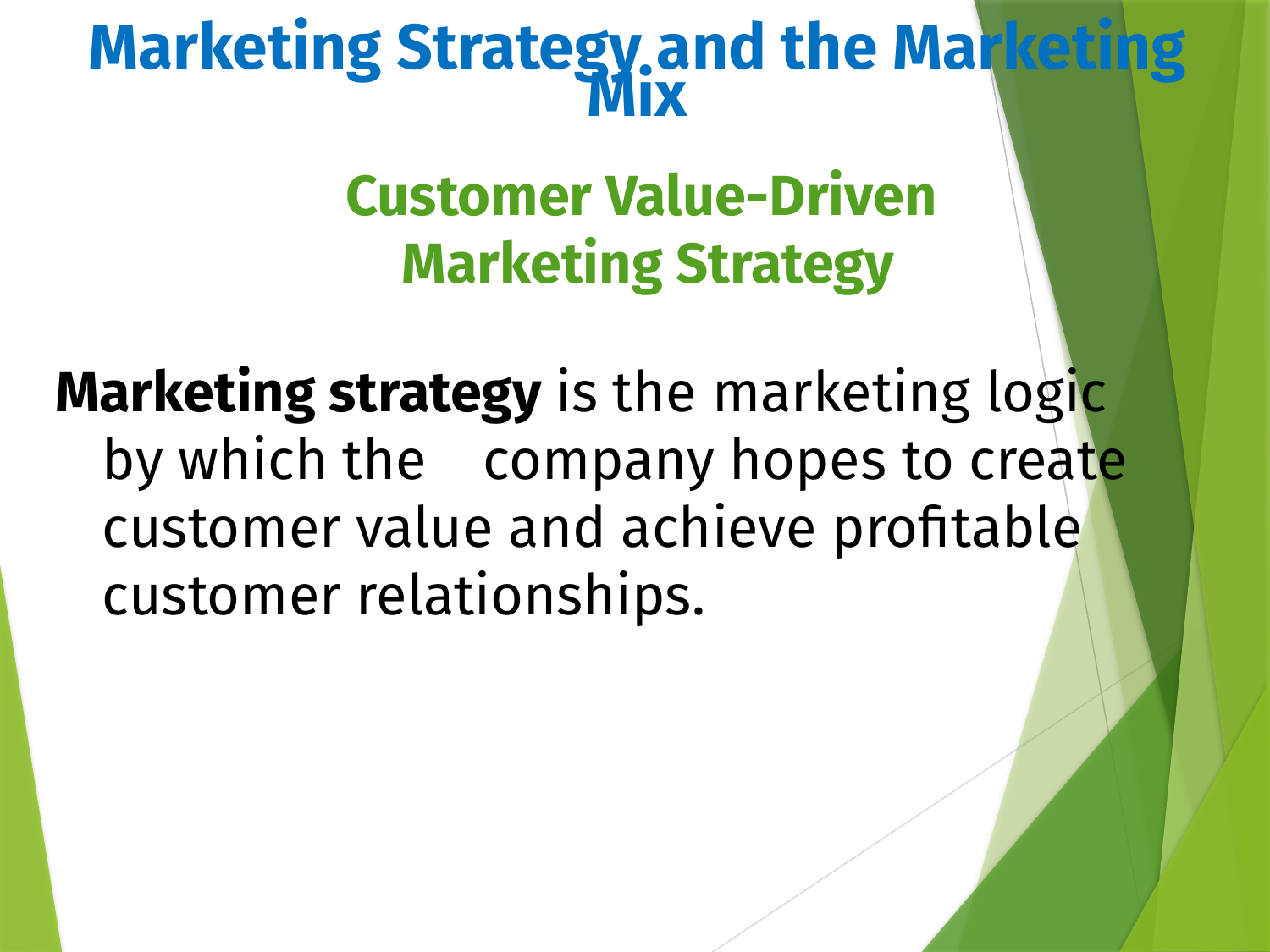

# Marketing Strategy and the Marketing Mix
Customer Value-Driven
Marketing Strategy
Marketing strategy is the marketing logic by which the	company hopes to create customer value and achieve profitable customer relationships.